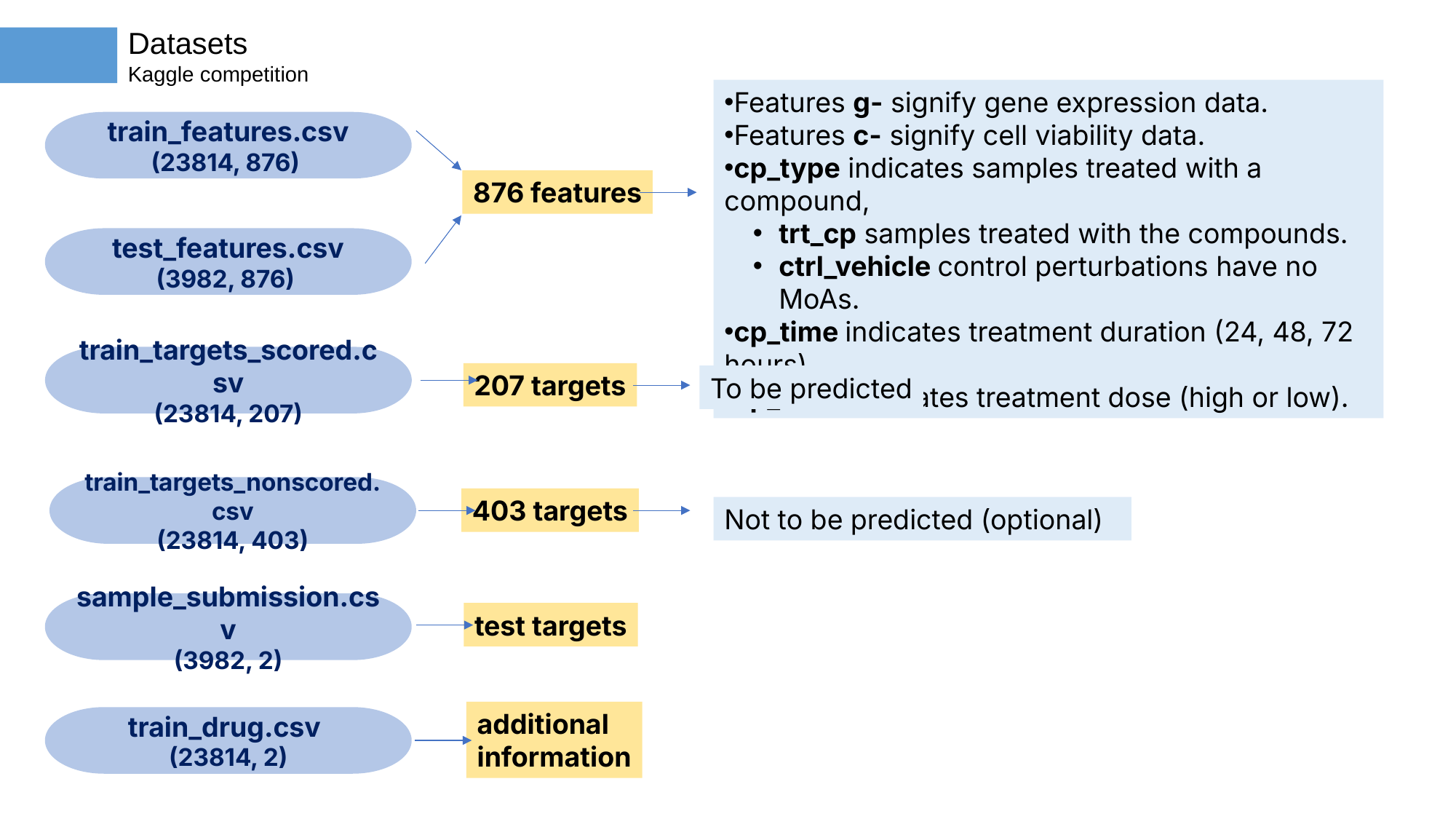

Datasets
Kaggle competition

Features g- signify gene expression data.
Features c- signify cell viability data.
cp_type indicates samples treated with a compound,
trt_cp samples treated with the compounds.
ctrl_vehicle control perturbations have no MoAs.
cp_time indicates treatment duration (24, 48, 72 hours)
cp_dose indicates treatment dose (high or low).
train_features.csv
(23814, 876)
876 features
test_features.csv
(3982, 876)
train_targets_scored.csv
(23814, 207)
207 targets
To be predicted
train_targets_nonscored.csv
(23814, 403)
403 targets
Not to be predicted (optional)
sample_submission.csv
(3982, 2)
test targets
additional
information
train_drug.csv
(23814, 2)